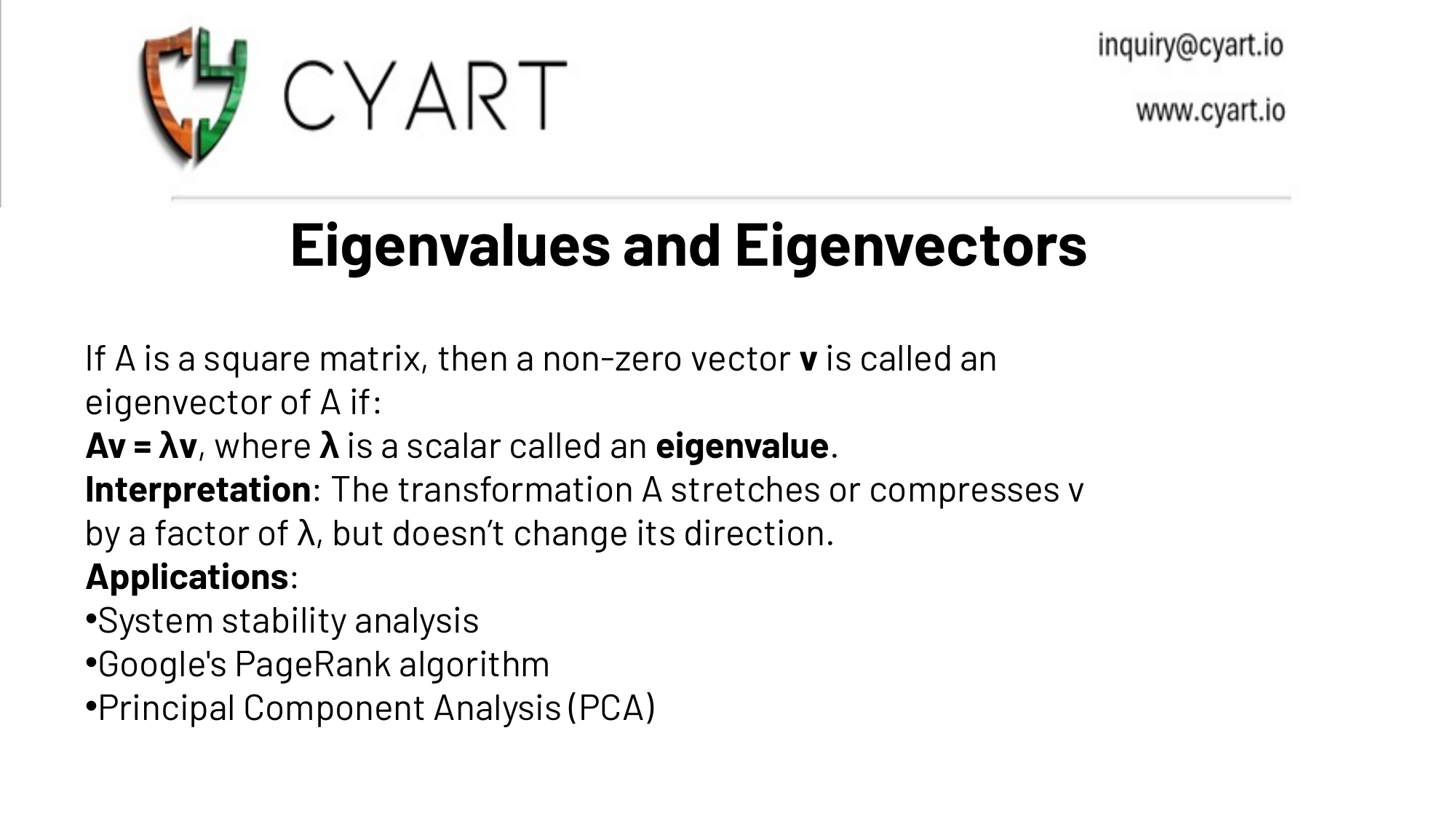

Eigenvalues and Eigenvectors
If A is a square matrix, then a non-zero vector v is called an eigenvector of A if:
Av = λv, where λ is a scalar called an eigenvalue.
Interpretation: The transformation A stretches or compresses v by a factor of λ, but doesn’t change its direction.
Applications:
System stability analysis
Google's PageRank algorithm
Principal Component Analysis (PCA)